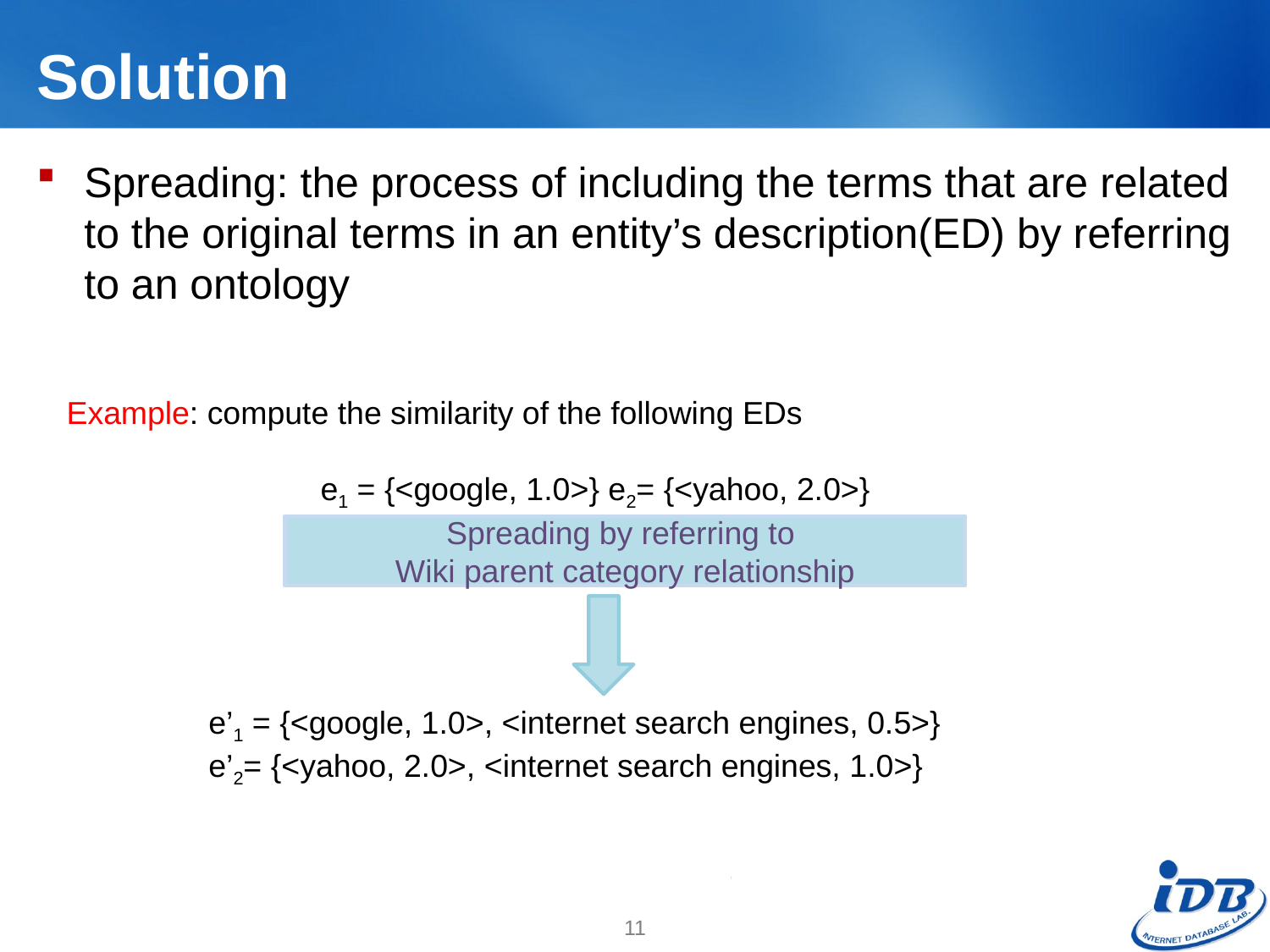

# Solution
Spreading: the process of including the terms that are related to the original terms in an entity’s description(ED) by referring to an ontology

Example: compute the similarity of the following EDs

		e1 = {<google, 1.0>} e2= {<yahoo, 2.0>}

                e’1 = {<google, 1.0>, <internet search engines, 0.5>}
                e’2= {<yahoo, 2.0>, <internet search engines, 1.0>}

Spreading by referring to
Wiki parent category relationship

11